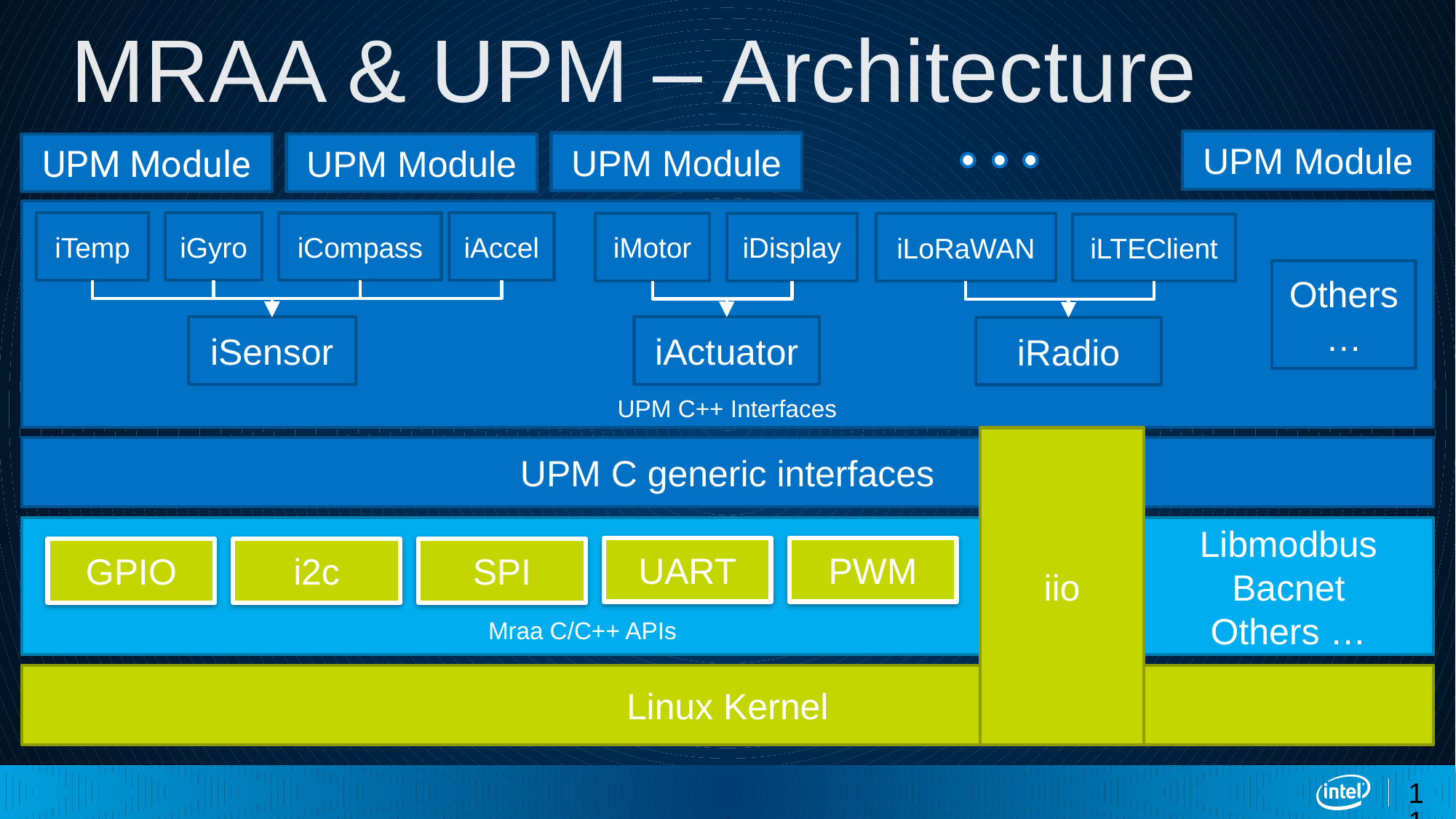

# MRAA & UPM – Architecture
UPM Module
UPM Module
UPM Module
UPM Module

UPM C++ Interfaces
iTemp
iGyro
iAccel
iCompass
iMotor
iDisplay
iLoRaWAN
iLTEClient
Others …
iSensor
iActuator
iRadio
iio
UPM C generic interfaces

Mraa C/C++ APIs
Libmodbus
Bacnet
Others …
UART
PWM
i2c
SPI
GPIO
Linux Kernel

11